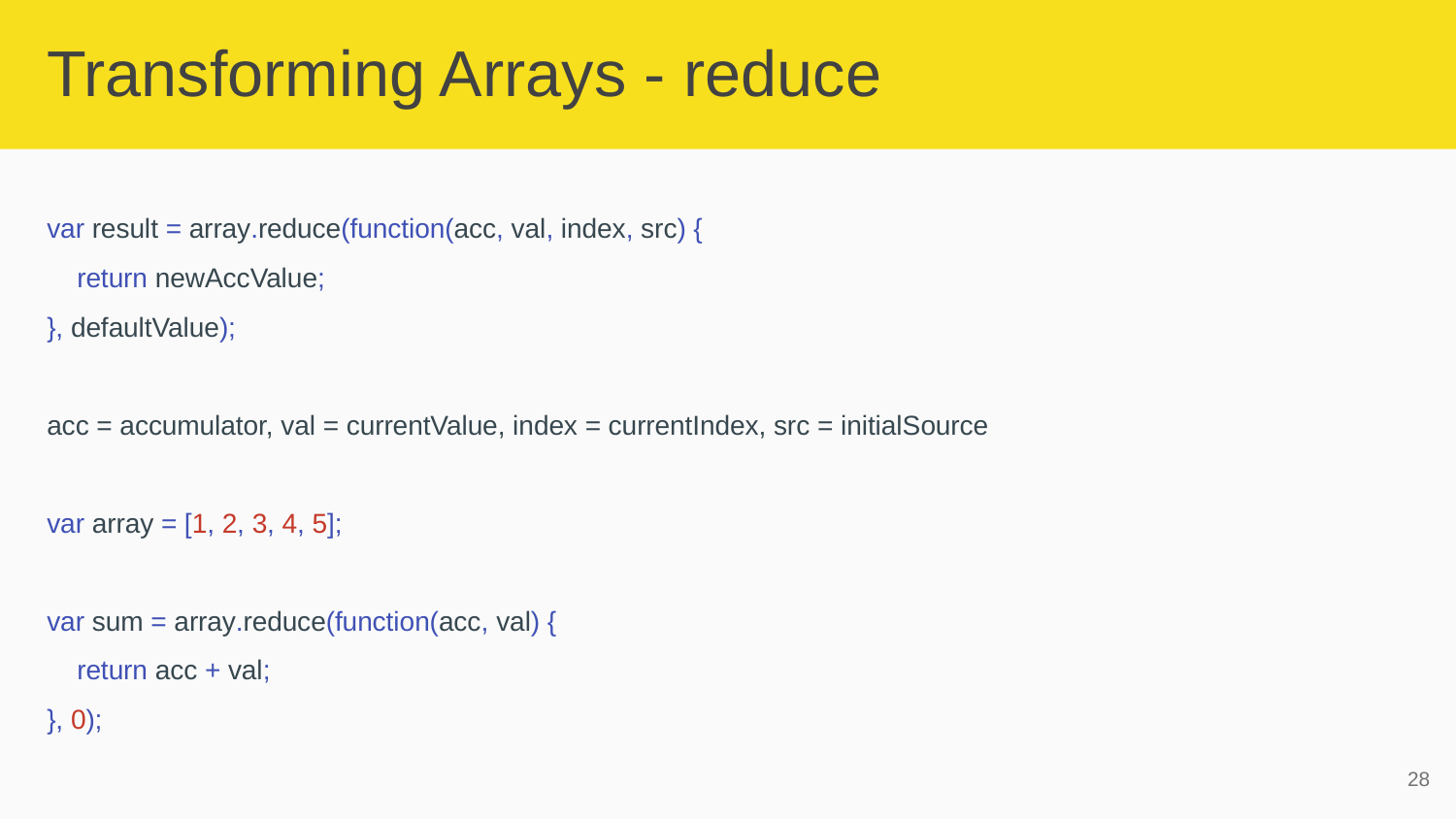

# Transforming Arrays - reduce
var result = array.reduce(function(acc, val, index, src) {
    return newAccValue;
}, defaultValue);

acc = accumulator, val = currentValue, index = currentIndex, src = initialSource
var array = [1, 2, 3, 4, 5];
var sum = array.reduce(function(acc, val) {
    return acc + val;
}, 0);

28